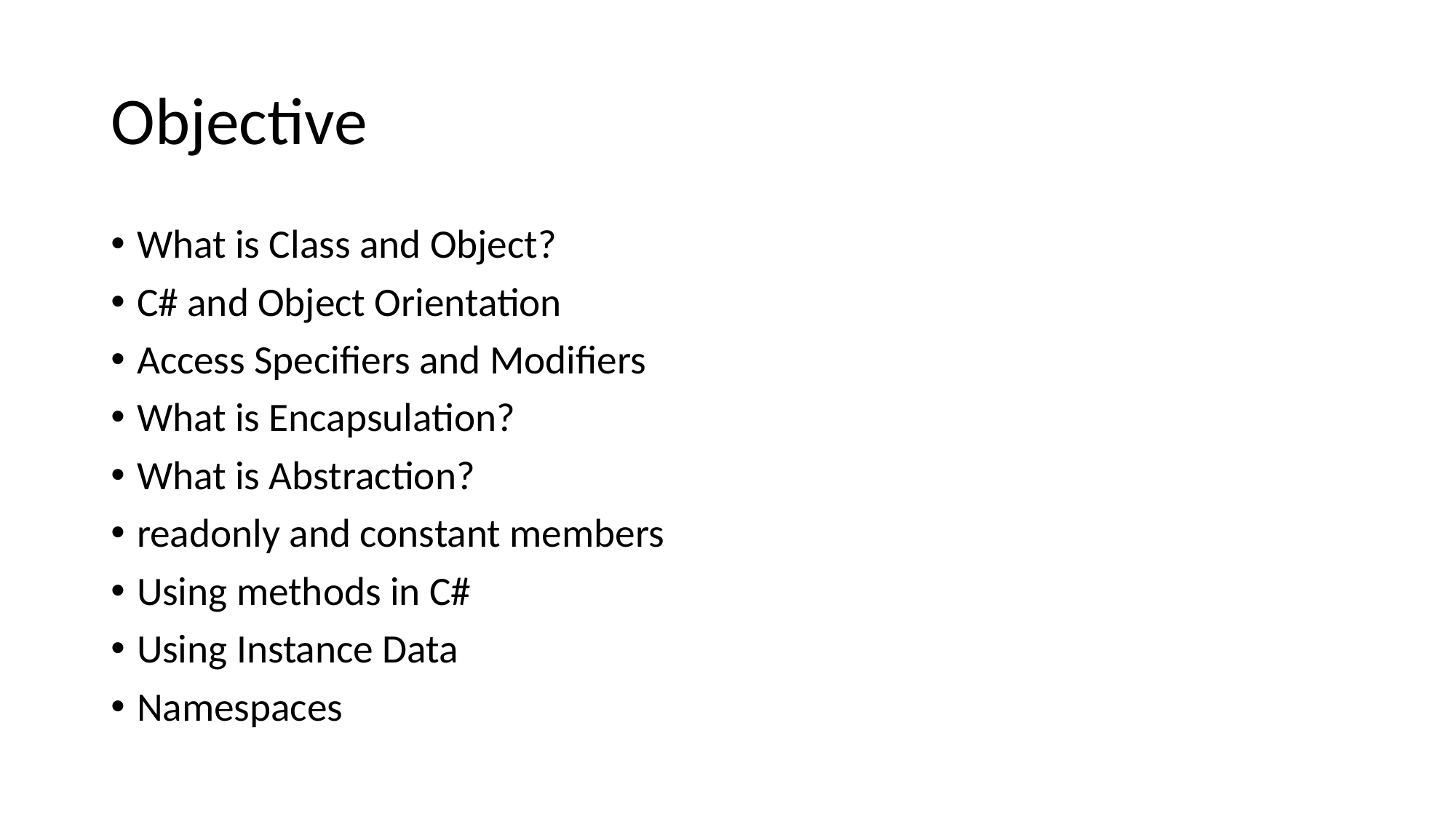

# Objective
What is Class and Object?
C# and Object Orientation
Access Specifiers and Modifiers
What is Encapsulation?
What is Abstraction?
readonly and constant members
Using methods in C#
Using Instance Data
Namespaces